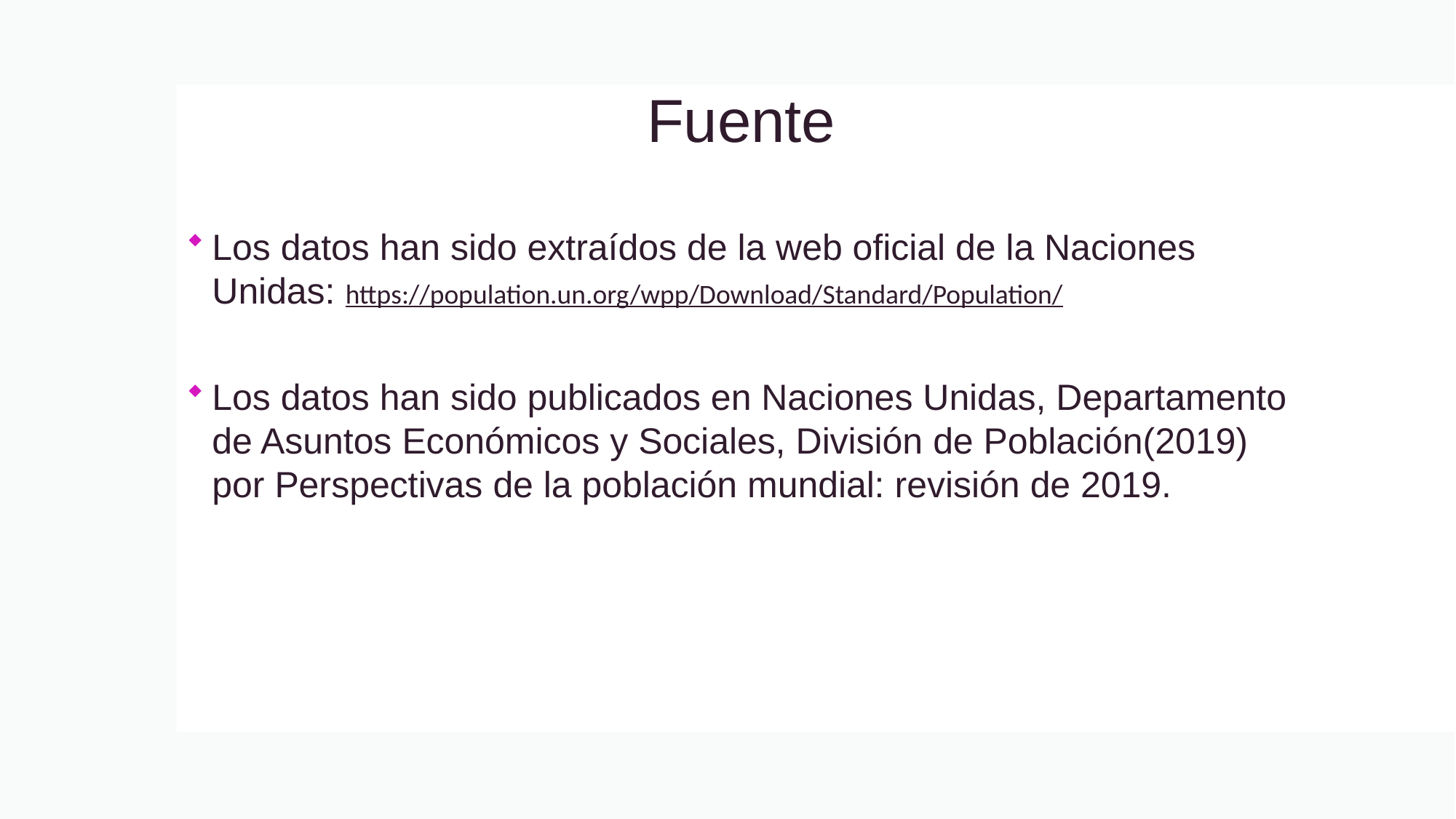

# Fuente
Los datos han sido extraídos de la web oficial de la Naciones Unidas: https://population.un.org/wpp/Download/Standard/Population/

Los datos han sido publicados en Naciones Unidas, Departamento de Asuntos Económicos y Sociales, División de Población(2019) por Perspectivas de la población mundial: revisión de 2019.